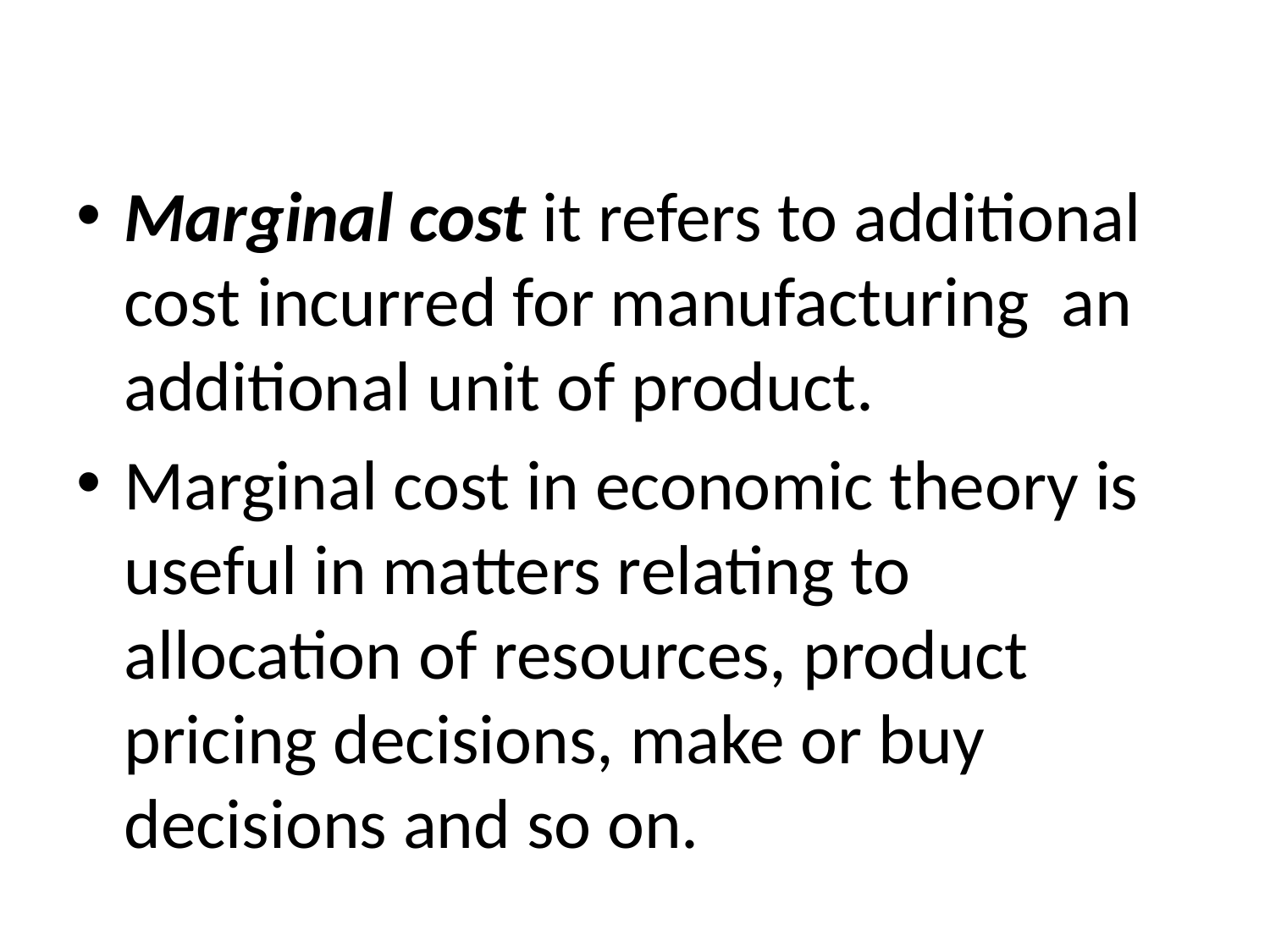

Marginal cost it refers to additional cost incurred for manufacturing  an additional unit of product.
Marginal cost in economic theory is useful in matters relating to allocation of resources, product pricing decisions, make or buy decisions and so on.